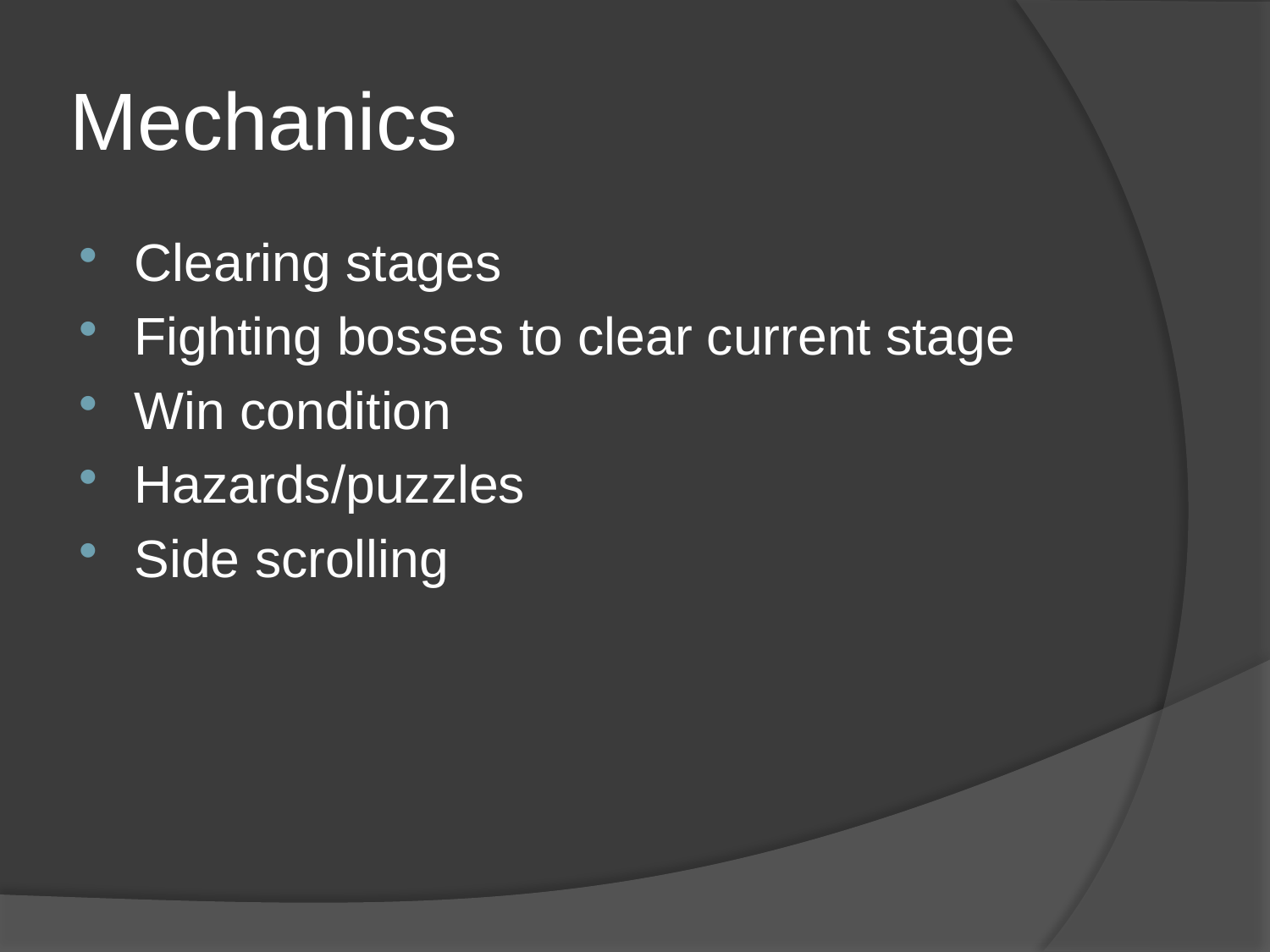

# Mechanics
Clearing stages
Fighting bosses to clear current stage
Win condition
Hazards/puzzles
Side scrolling